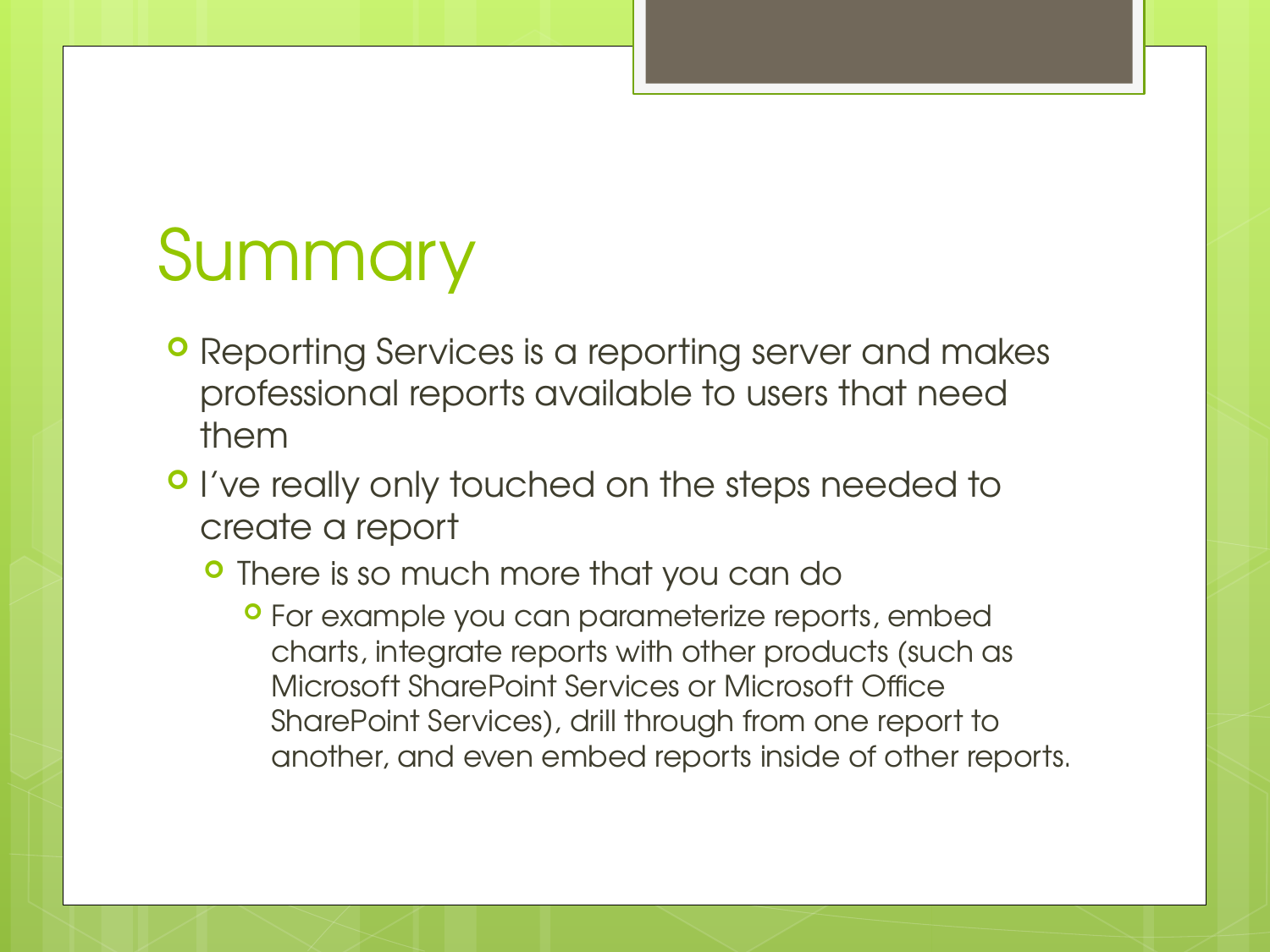

# Summary
Reporting Services is a reporting server and makes professional reports available to users that need them
I’ve really only touched on the steps needed to create a report
There is so much more that you can do
For example you can parameterize reports, embed charts, integrate reports with other products (such as Microsoft SharePoint Services or Microsoft Office SharePoint Services), drill through from one report to another, and even embed reports inside of other reports.